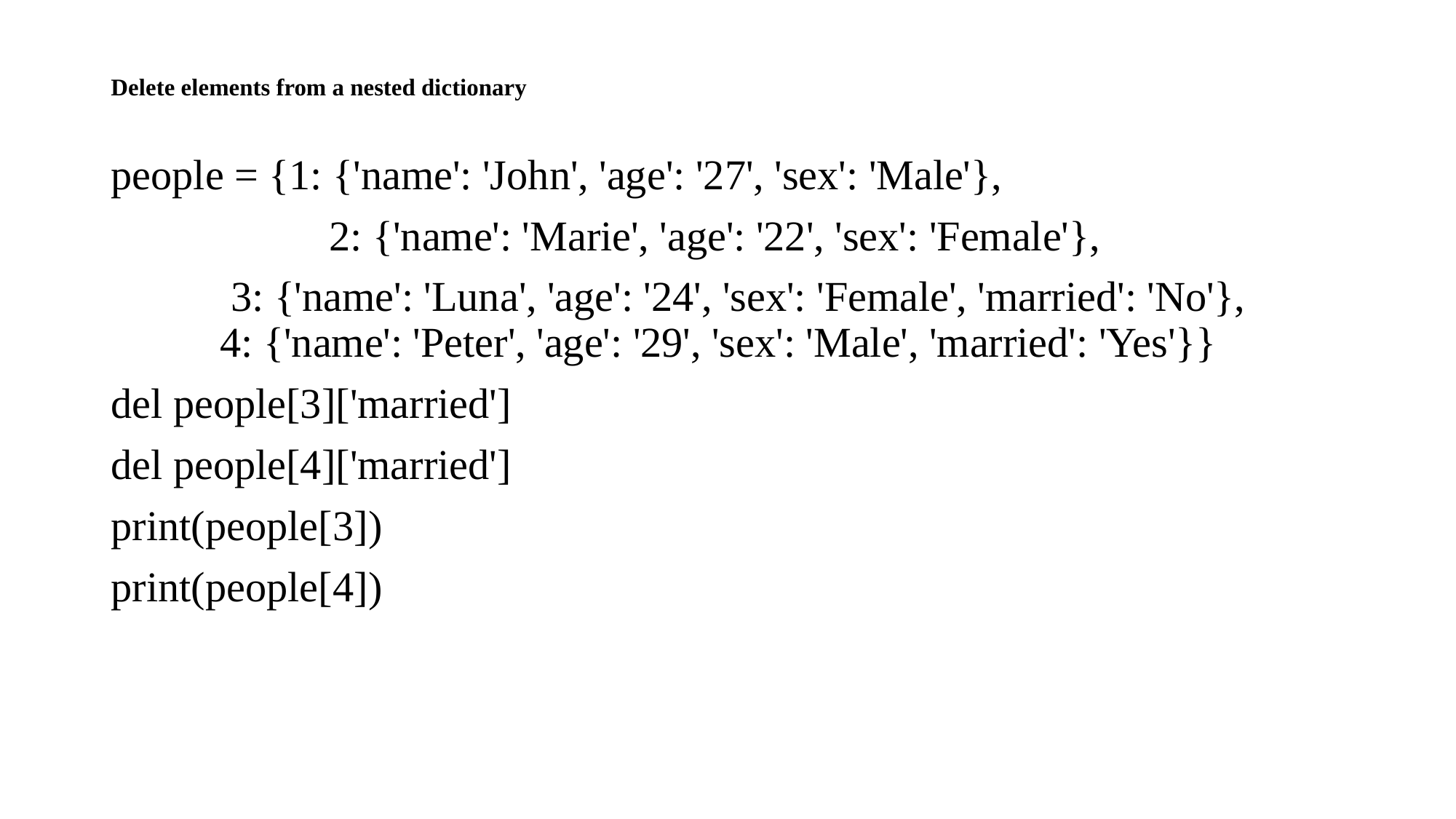

# Delete elements from a nested dictionary
people = {1: {'name': 'John', 'age': '27', 'sex': 'Male'},
		2: {'name': 'Marie', 'age': '22', 'sex': 'Female'},
	 3: {'name': 'Luna', 'age': '24', 'sex': 'Female', 'married': 'No'},          	4: {'name': 'Peter', 'age': '29', 'sex': 'Male', 'married': 'Yes'}}
del people[3]['married']
del people[4]['married']
print(people[3])
print(people[4])